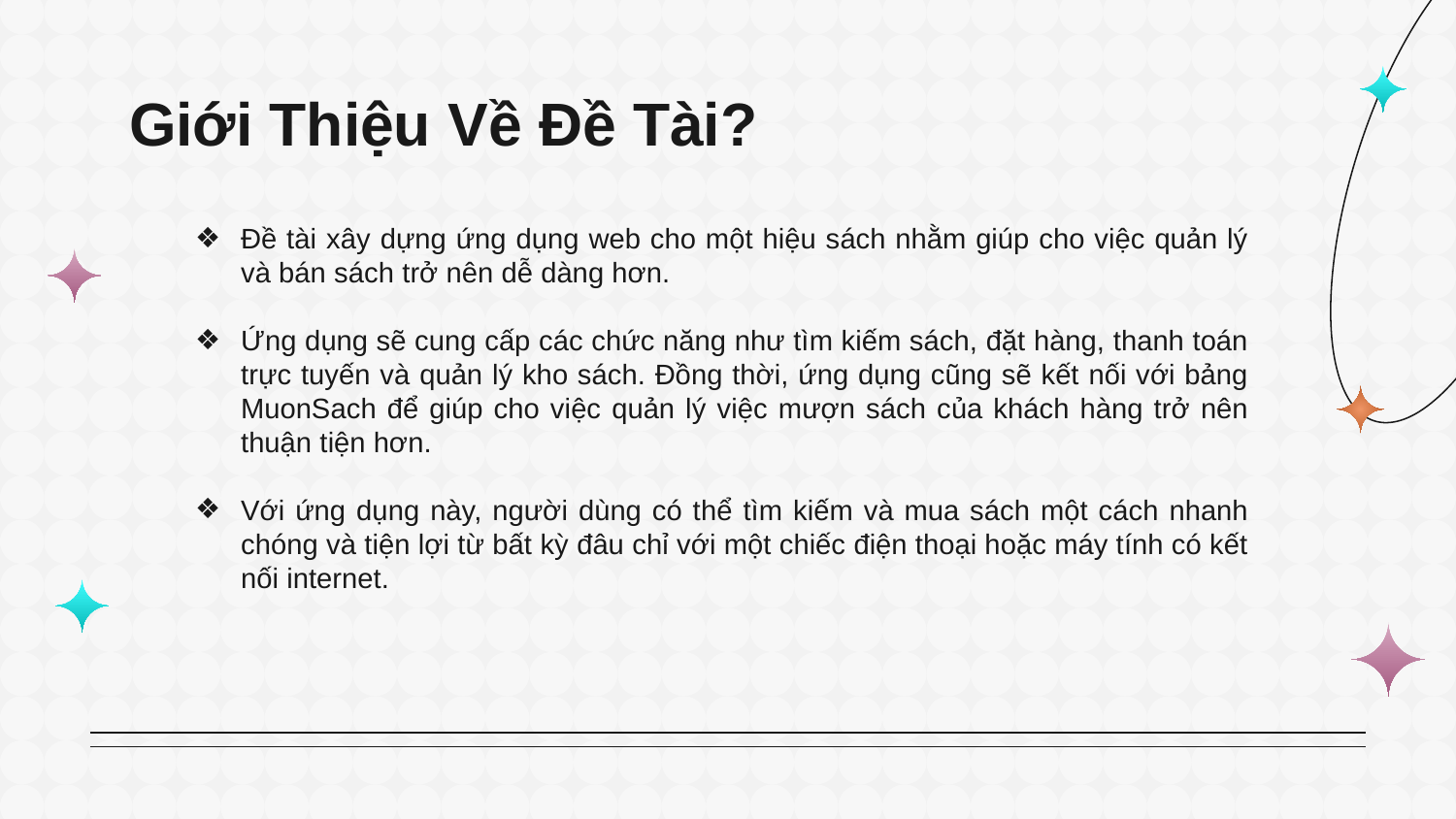

# Giới Thiệu Về Đề Tài?
Đề tài xây dựng ứng dụng web cho một hiệu sách nhằm giúp cho việc quản lý và bán sách trở nên dễ dàng hơn.

Ứng dụng sẽ cung cấp các chức năng như tìm kiếm sách, đặt hàng, thanh toán trực tuyến và quản lý kho sách. Đồng thời, ứng dụng cũng sẽ kết nối với bảng MuonSach để giúp cho việc quản lý việc mượn sách của khách hàng trở nên thuận tiện hơn.

Với ứng dụng này, người dùng có thể tìm kiếm và mua sách một cách nhanh chóng và tiện lợi từ bất kỳ đâu chỉ với một chiếc điện thoại hoặc máy tính có kết nối internet.